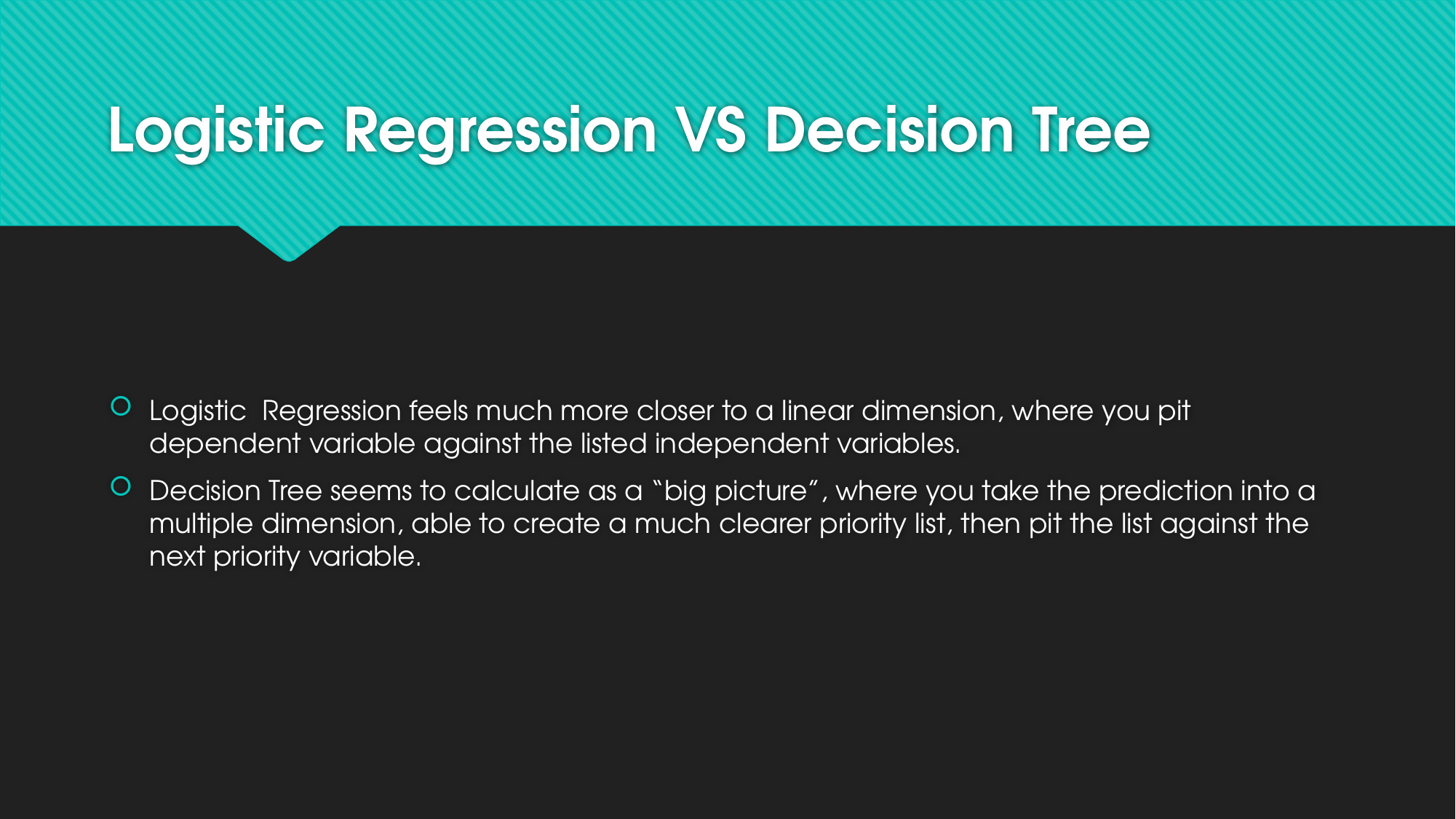

# Logistic Regression VS Decision Tree
Logistic  Regression feels much more closer to a linear dimension, where you pit dependent variable against the listed independent variables.
Decision Tree seems to calculate as a “big picture”, where you take the prediction into a multiple dimension, able to create a much clearer priority list, then pit the list against the next priority variable.